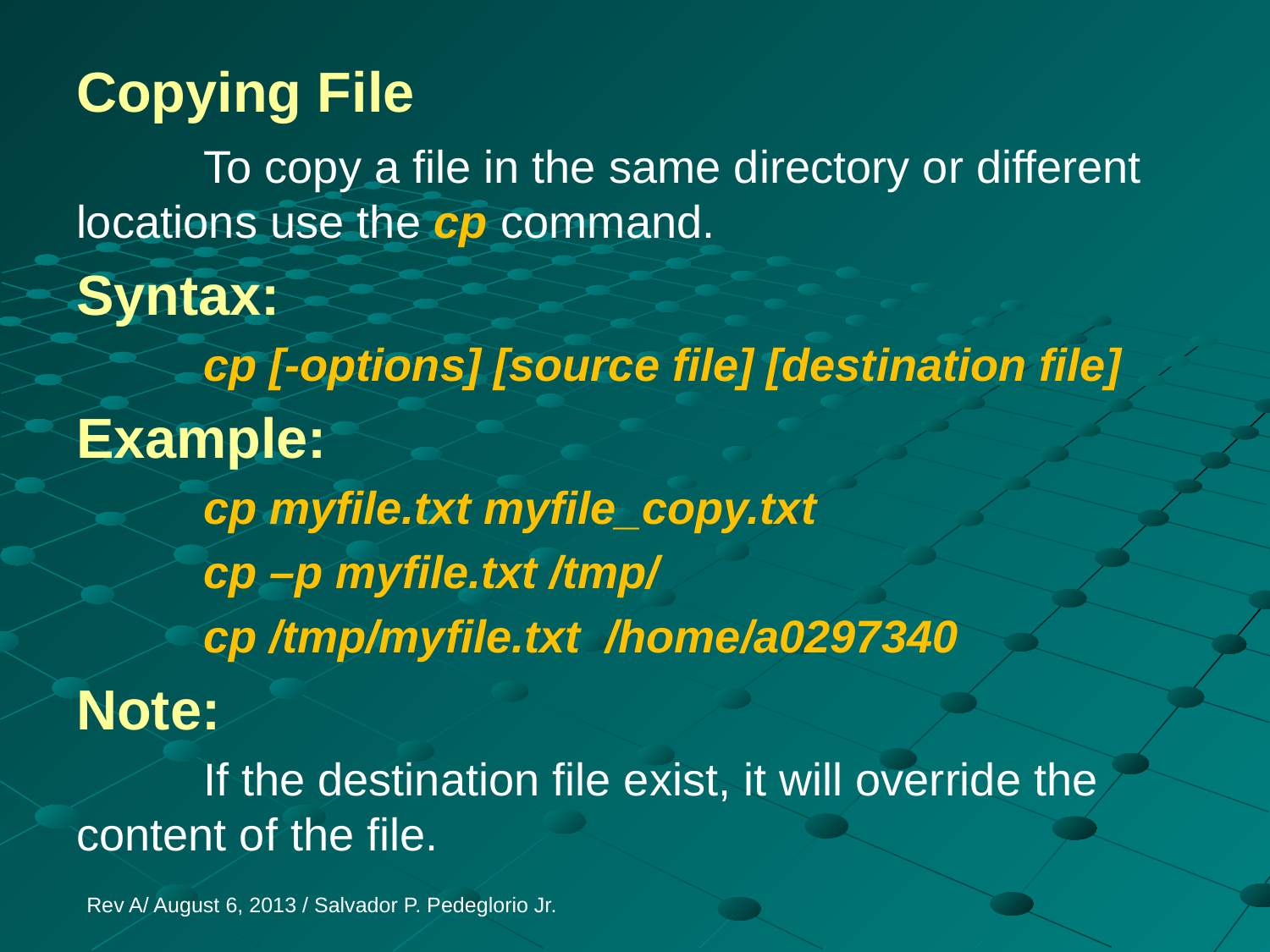

# Copying File
	To copy a file in the same directory or different locations use the cp command.
Syntax:
	cp [-options] [source file] [destination file]
Example:
	cp myfile.txt myfile_copy.txt
	cp –p myfile.txt /tmp/
	cp /tmp/myfile.txt  /home/a0297340
Note:
	If the destination file exist, it will override the content of the file.

Rev A/ August 6, 2013 / Salvador P. Pedeglorio Jr.